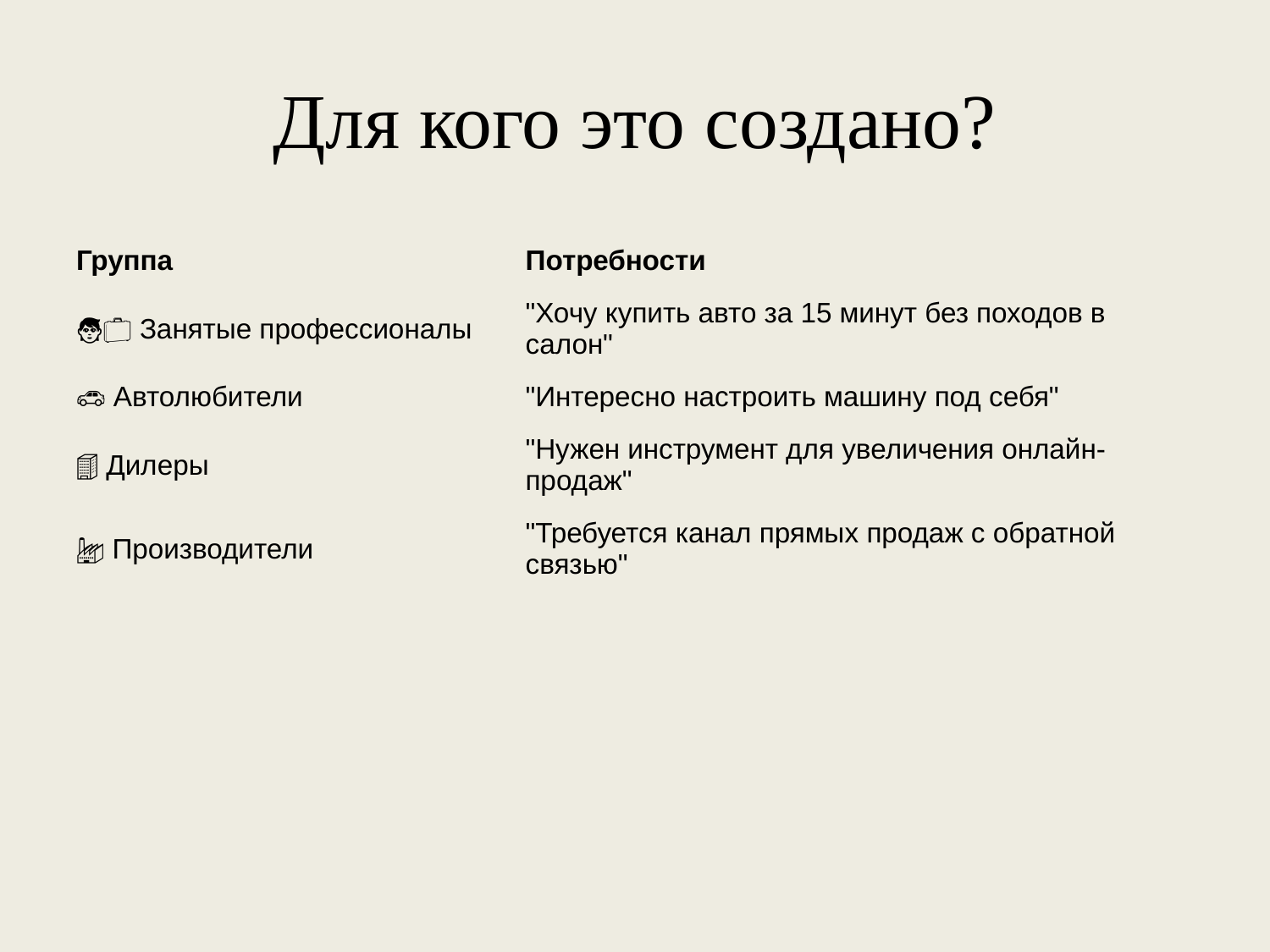

# Для кого это создано?
| Группа | Потребности |
| --- | --- |
| 🧑‍💼 Занятые профессионалы | "Хочу купить авто за 15 минут без походов в салон" |
| 🚗 Автолюбители | "Интересно настроить машину под себя" |
| 🏢 Дилеры | "Нужен инструмент для увеличения онлайн-продаж" |
| 🏭 Производители | "Требуется канал прямых продаж с обратной связью" |